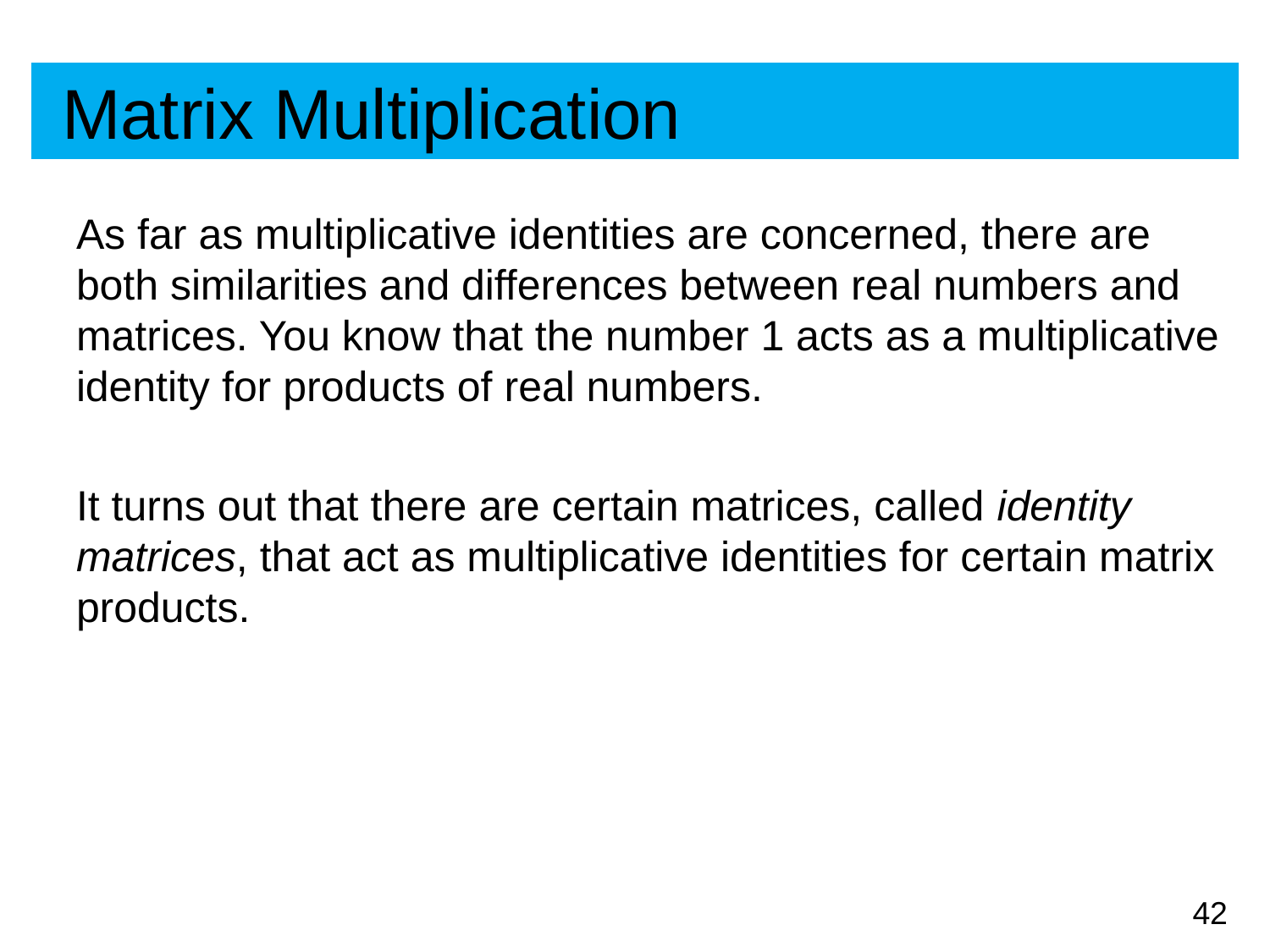

# Matrix Multiplication
As far as multiplicative identities are concerned, there are both similarities and differences between real numbers and matrices. You know that the number 1 acts as a multiplicative identity for products of real numbers.

It turns out that there are certain matrices, called identity matrices, that act as multiplicative identities for certain matrix products.